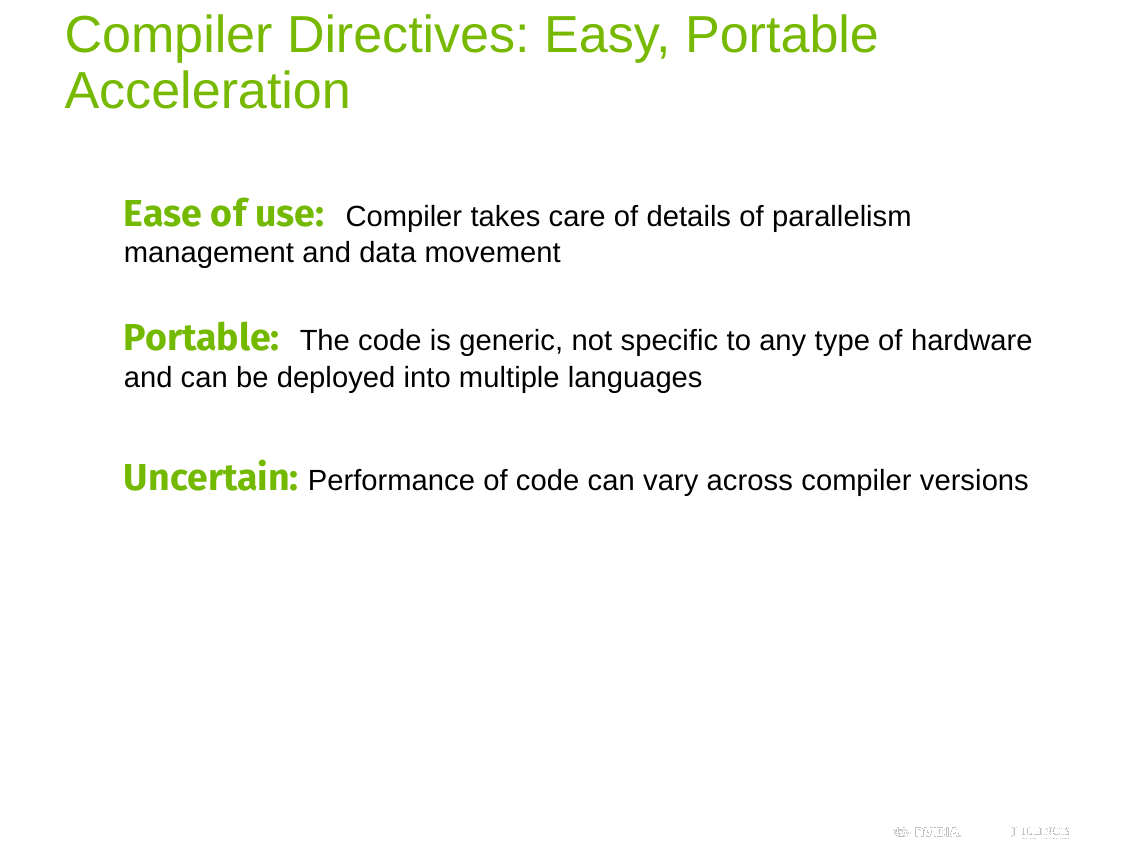

# Compiler Directives: Easy, Portable Acceleration

Ease of use:  Compiler takes care of details of parallelism management and data movement

Portable:  The code is generic, not specific to any type of hardware and can be deployed into multiple languages

Uncertain: Performance of code can vary across compiler versions